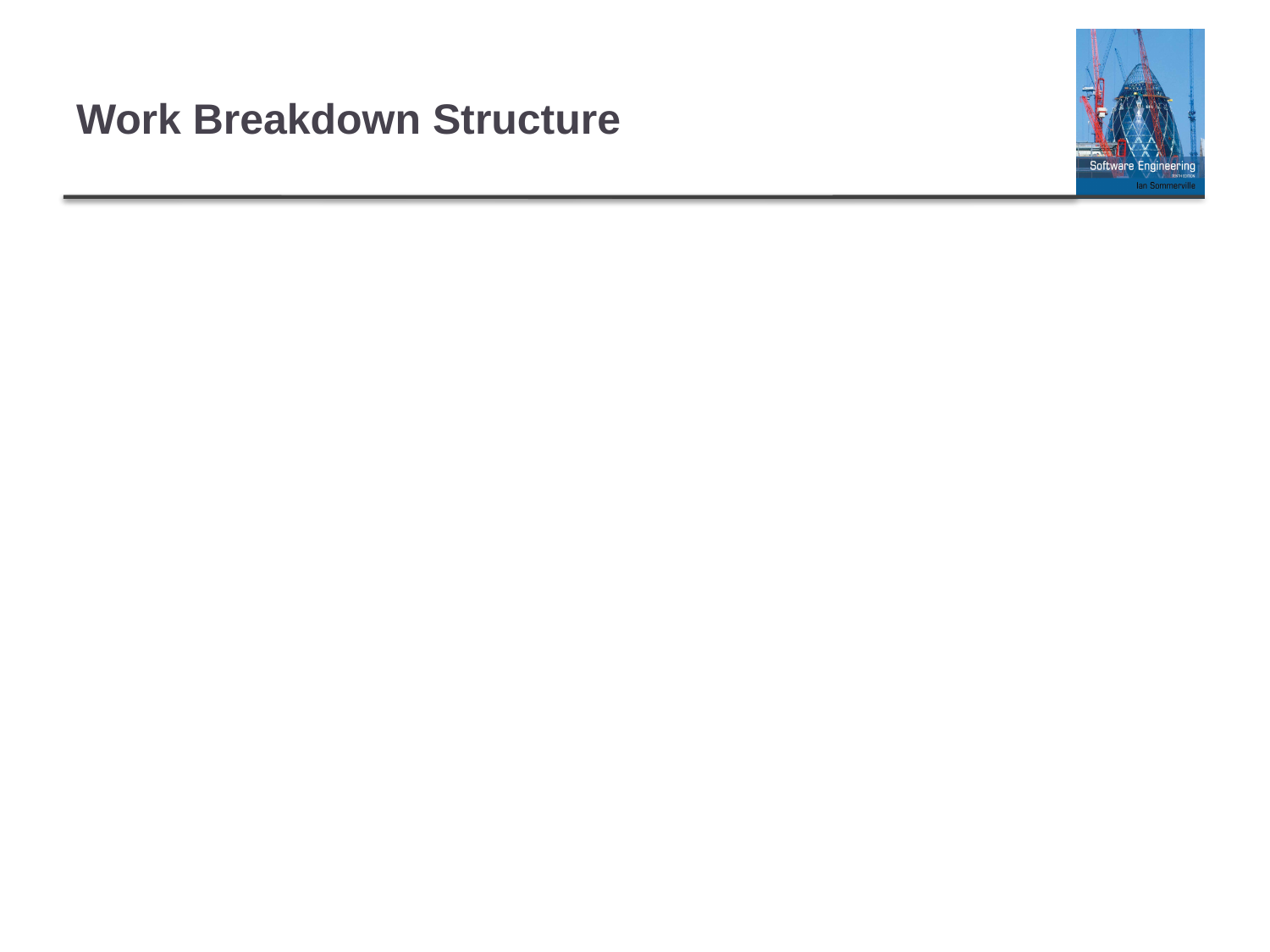

# Work Breakdown Structure
Architectural Design Tool
A picture of the work of the project and how the tasks relate to one another.